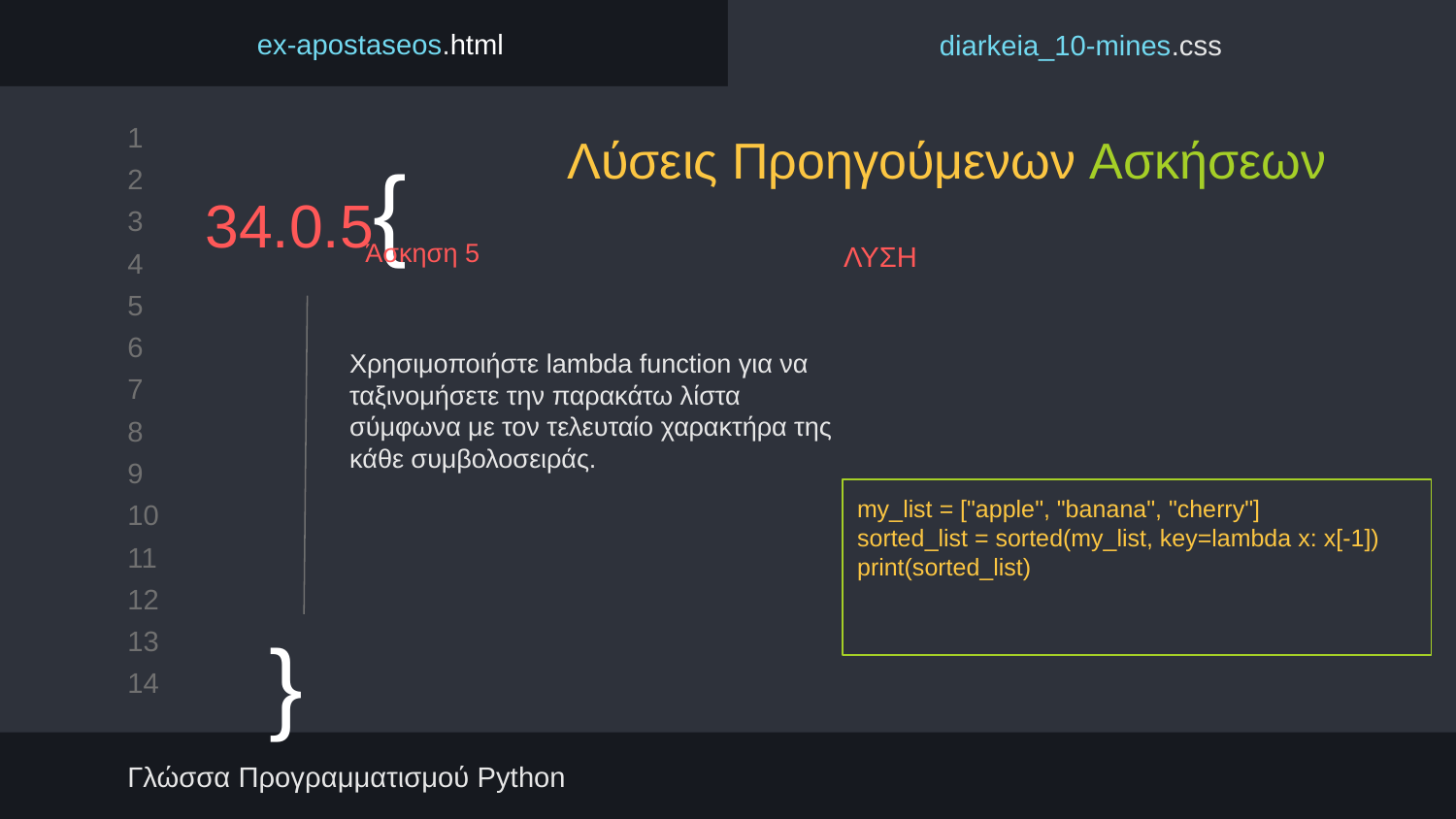

ex-apostaseos.html
diarkeia_10-mines.css
# Λύσεις Προηγούμενων Ασκήσεων
34.0.5{
Άσκηση 5
ΛΥΣΗ
Χρησιμοποιήστε lambda function για να ταξινομήσετε την παρακάτω λίστα σύμφωνα με τον τελευταίο χαρακτήρα της κάθε συμβολοσειράς.
my_list = ["apple", "banana", "cherry"]
sorted_list = sorted(my_list, key=lambda x: x[-1])
print(sorted_list)
}
Γλώσσα Προγραμματισμού Python